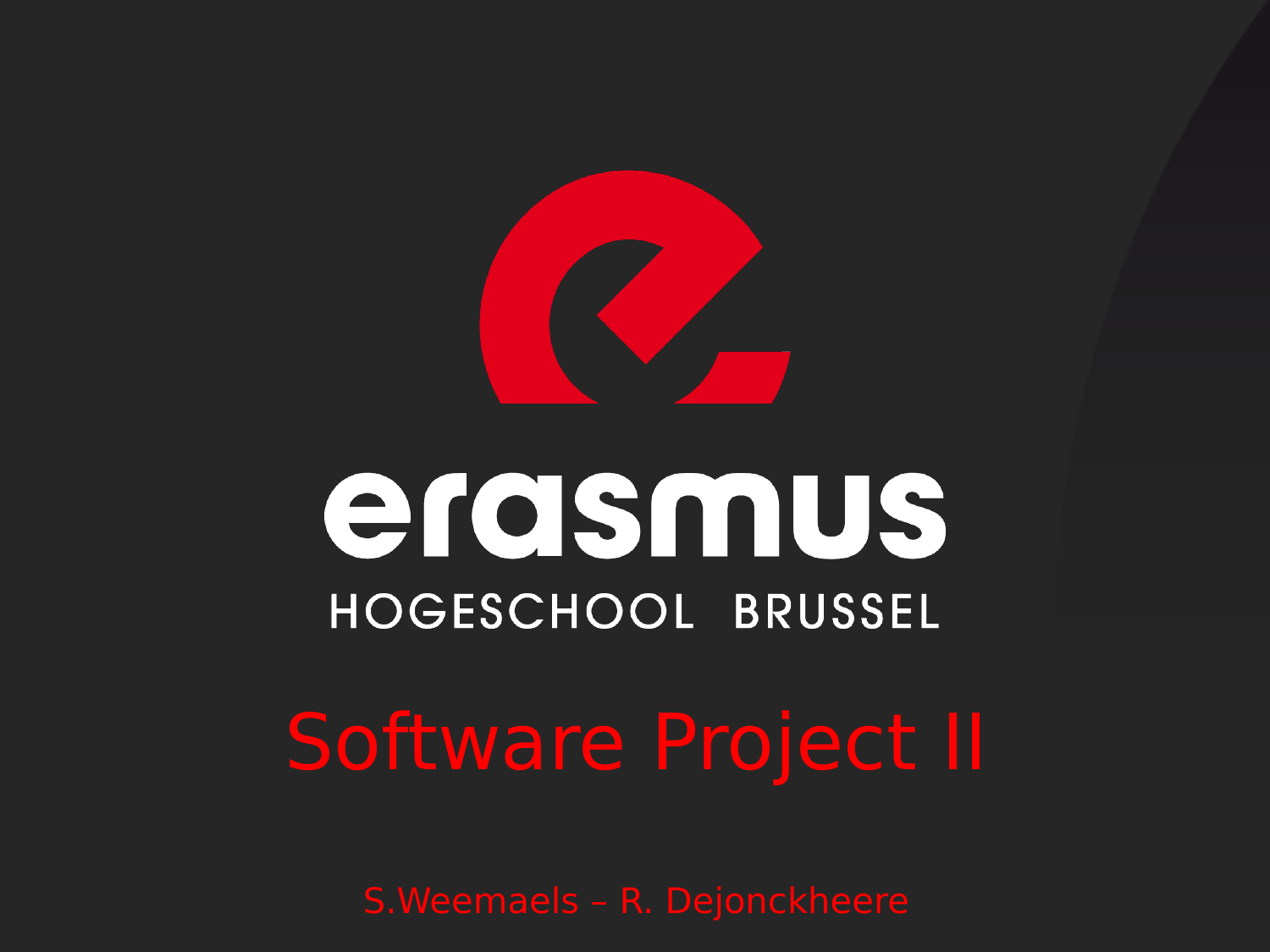

# Software Project II S.Weemaels – R. Dejonckheere